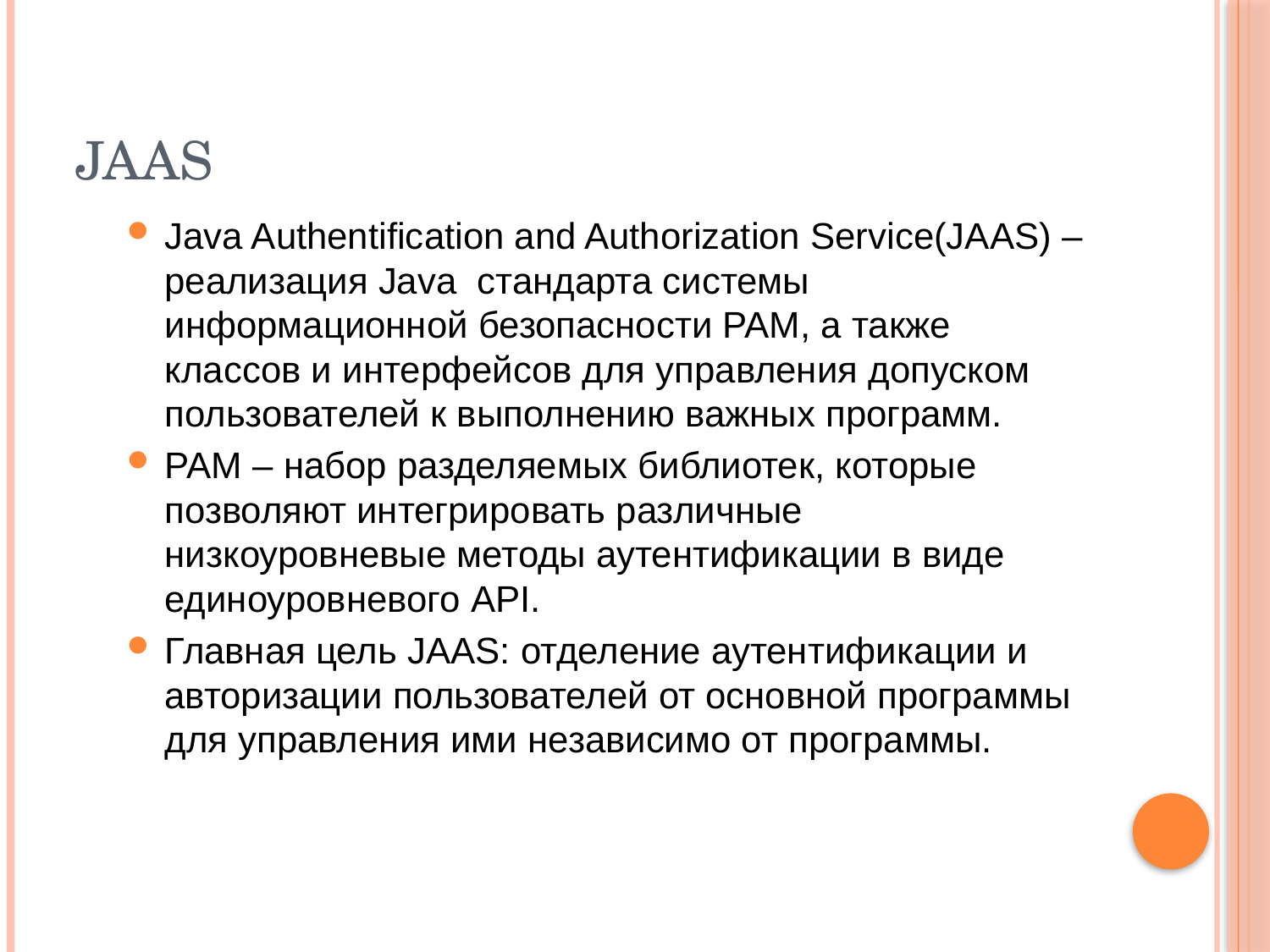

# JAAS
Java Authentification and Authorization Service(JAAS) – реализация Java  стандарта системы информационной безопасности PAM, а также классов и интерфейсов для управления допуском пользователей к выполнению важных программ.
PAM – набор разделяемых библиотек, которые позволяют интегрировать различные низкоуровневые методы аутентификации в виде единоуровневого API.
Главная цель JAAS: отделение аутентификации и авторизации пользователей от основной программы для управления ими независимо от программы.